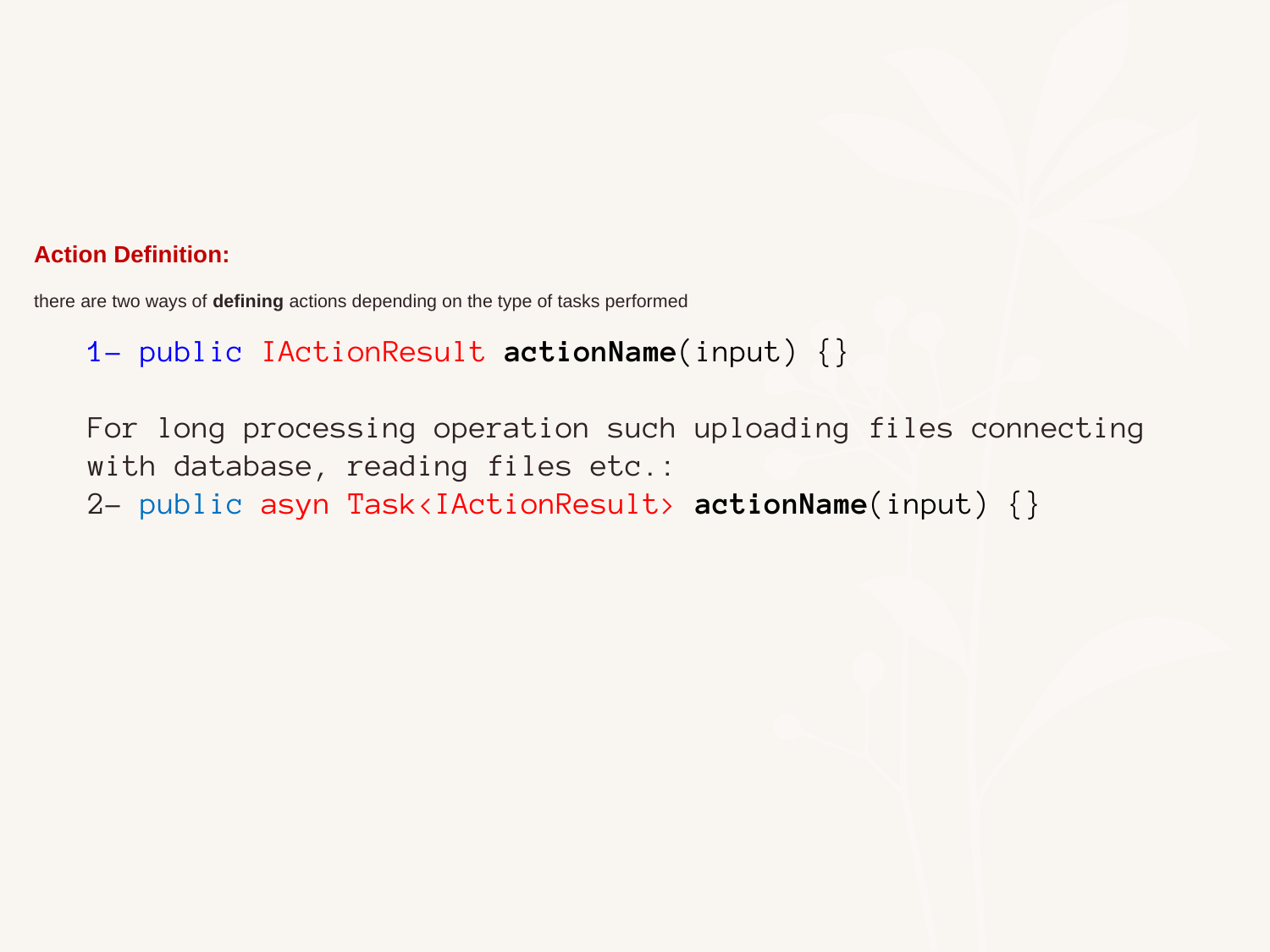

# Action Definition: there are two ways of defining actions depending on the type of tasks performed
1- public IActionResult actionName(input) {}

For long processing operation such uploading files connecting with database, reading files etc.:
2- public asyn Task<IActionResult> actionName(input) {}